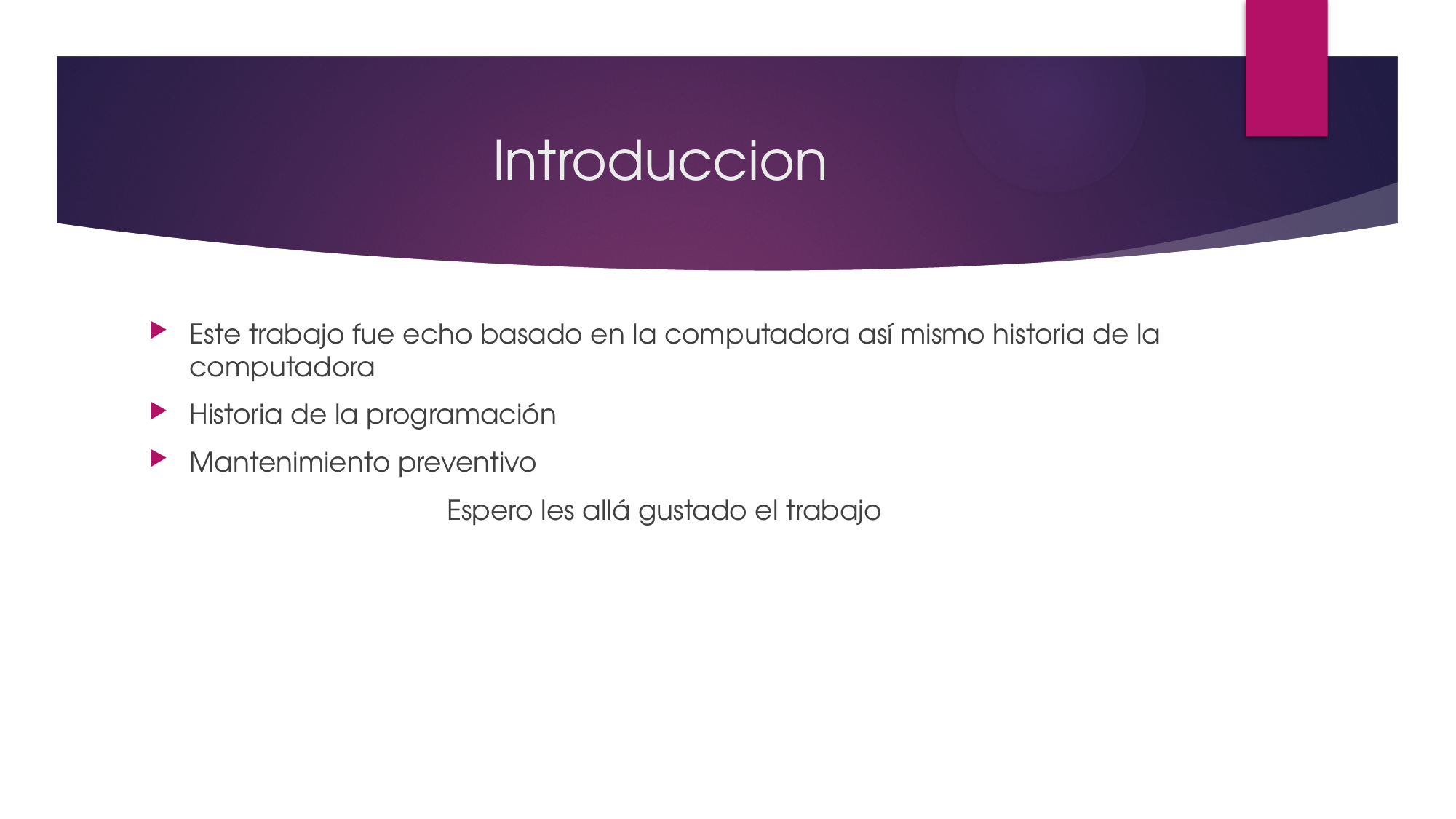

# Introduccion
Este trabajo fue echo basado en la computadora así mismo historia de la computadora
Historia de la programación
Mantenimiento preventivo
Espero les allá gustado el trabajo